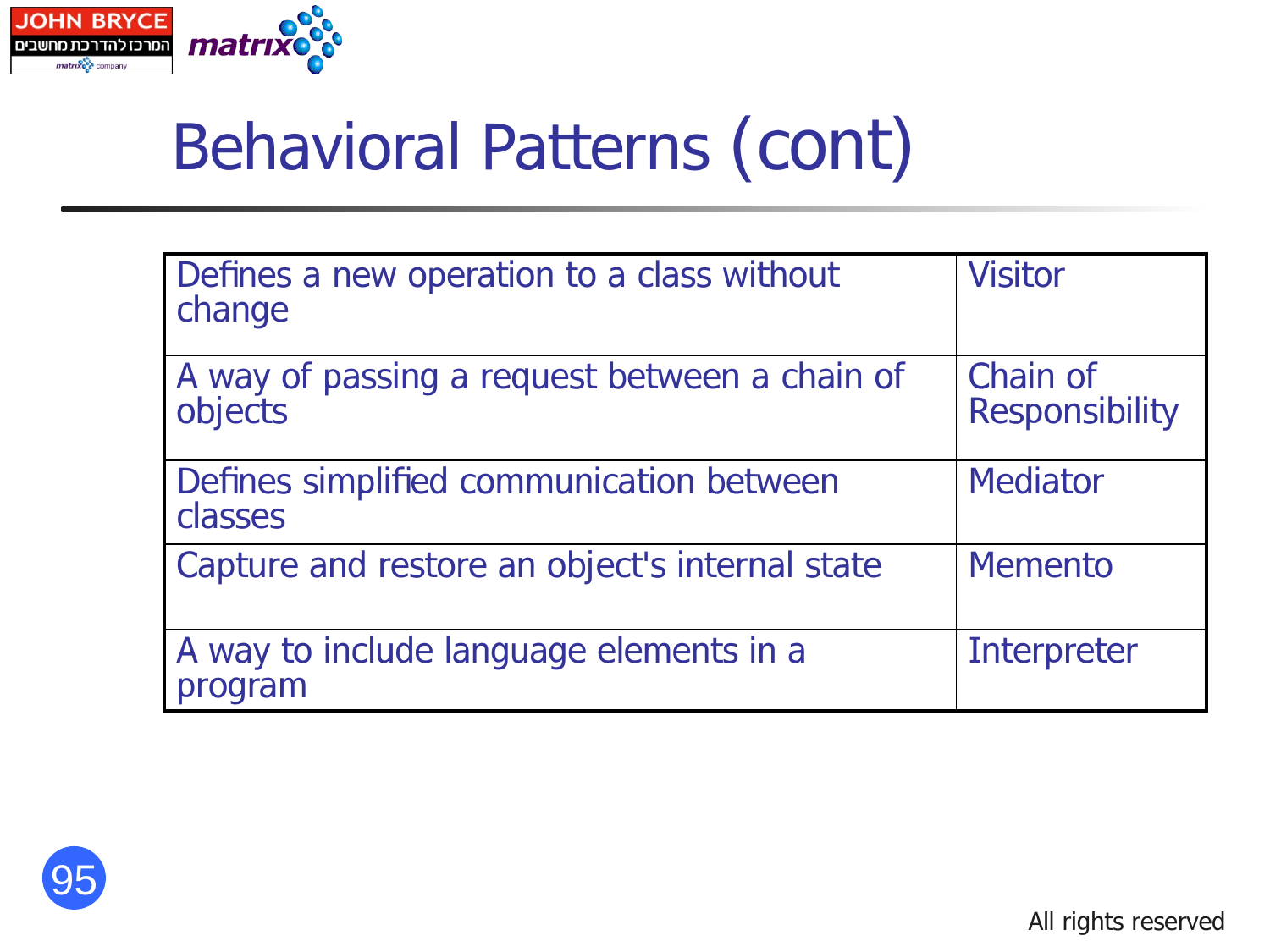

# Behavioral Patterns (cont)
| Defines a new operation to a class without change | Visitor |
| --- | --- |
| A way of passing a request between a chain of objects | Chain of Responsibility |
| Defines simplified communication between classes | Mediator |
| Capture and restore an object's internal state | Memento |
| A way to include language elements in a program | Interpreter |
All rights reserved